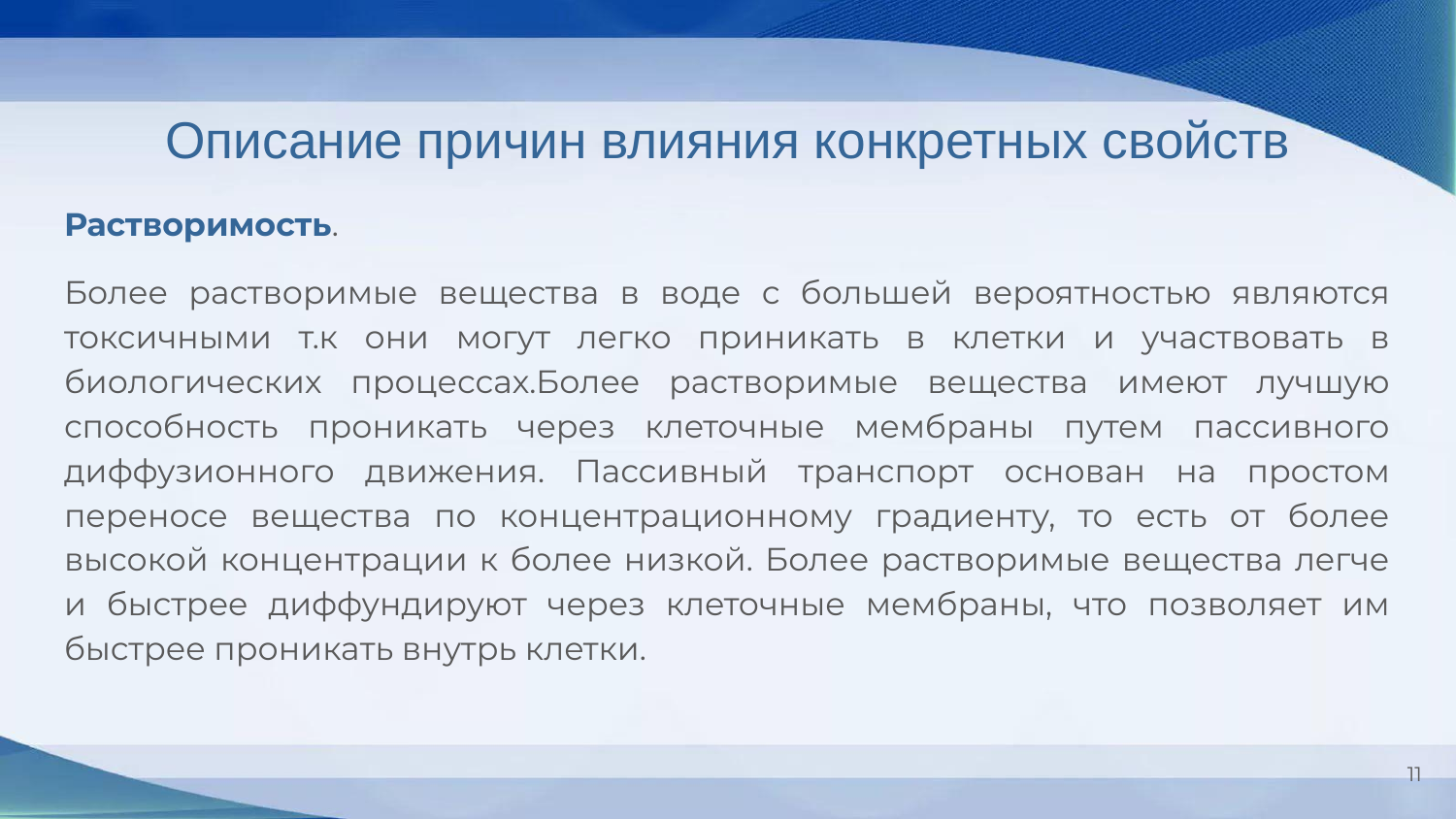

# Описание причин влияния конкретных свойств
Растворимость.
Более растворимые вещества в воде с большей вероятностью являются токсичными т.к они могут легко приникать в клетки и участвовать в биологических процессах.Более растворимые вещества имеют лучшую способность проникать через клеточные мембраны путем пассивного диффузионного движения. Пассивный транспорт основан на простом переносе вещества по концентрационному градиенту, то есть от более высокой концентрации к более низкой. Более растворимые вещества легче и быстрее диффундируют через клеточные мембраны, что позволяет им быстрее проникать внутрь клетки.
11